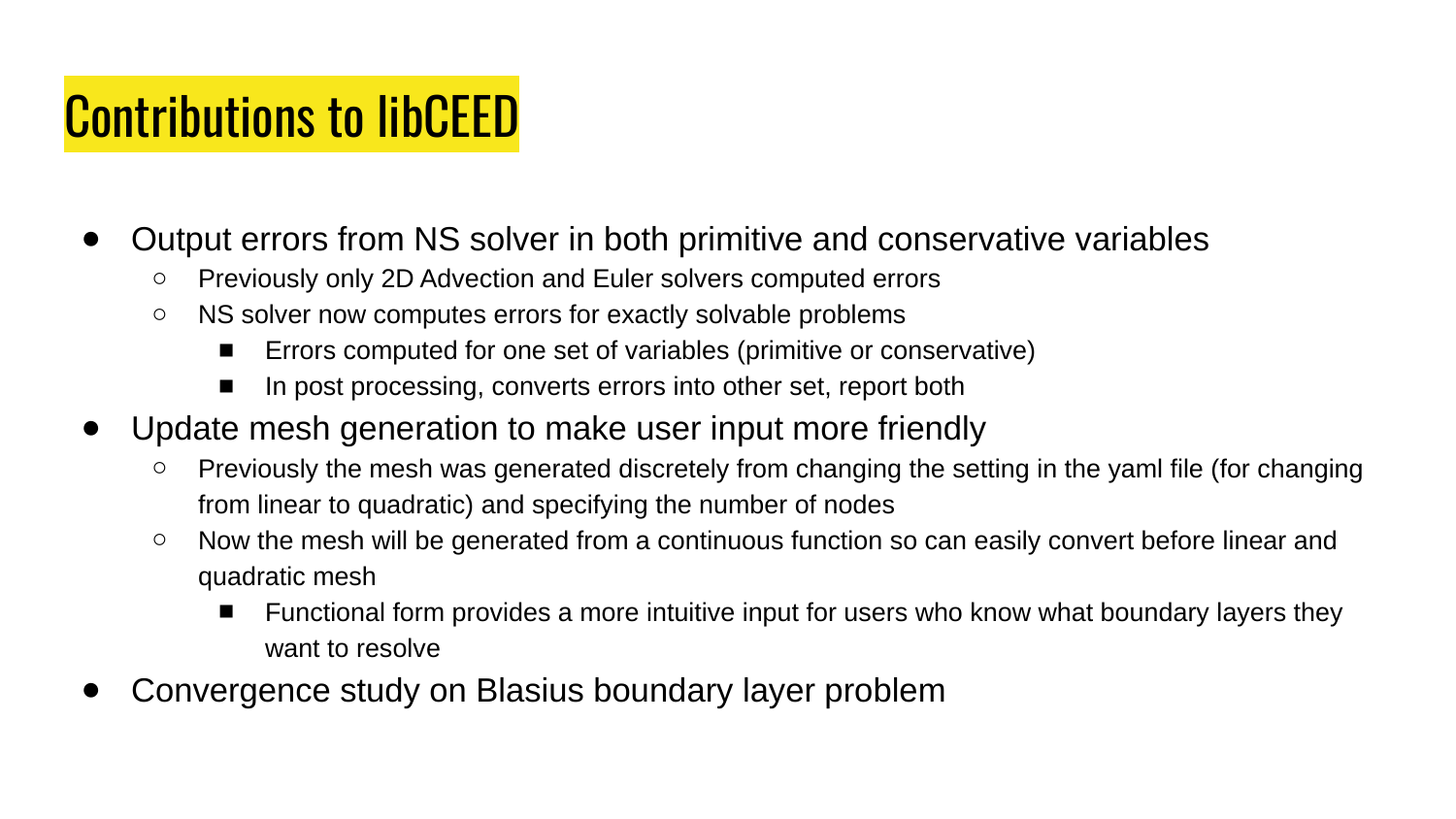

# Contributions to libCEED
Output errors from NS solver in both primitive and conservative variables
Previously only 2D Advection and Euler solvers computed errors
NS solver now computes errors for exactly solvable problems
Errors computed for one set of variables (primitive or conservative)
In post processing, converts errors into other set, report both
Update mesh generation to make user input more friendly
Previously the mesh was generated discretely from changing the setting in the yaml file (for changing from linear to quadratic) and specifying the number of nodes
Now the mesh will be generated from a continuous function so can easily convert before linear and quadratic mesh
Functional form provides a more intuitive input for users who know what boundary layers they want to resolve
Convergence study on Blasius boundary layer problem